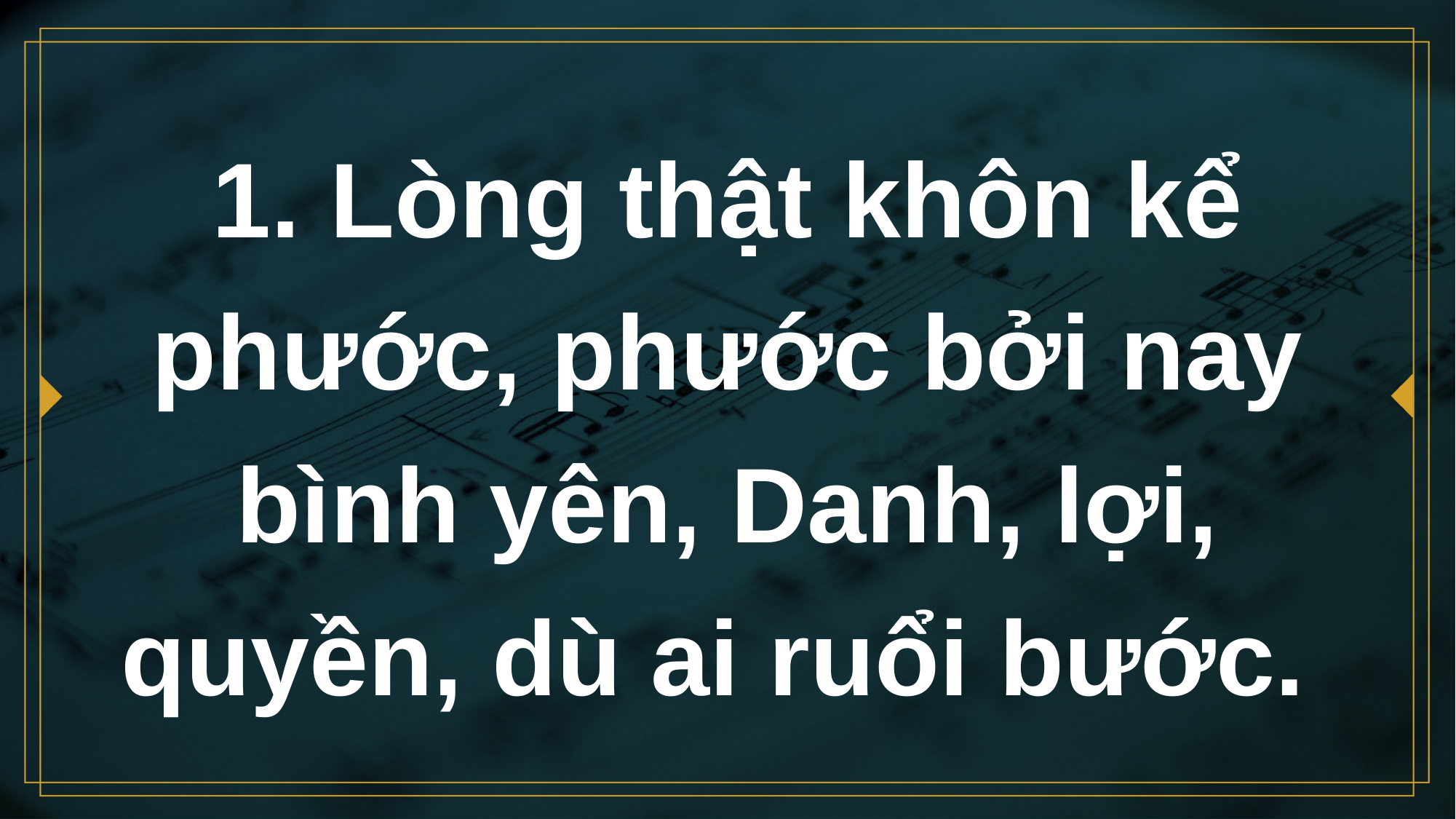

# 1. Lòng thật khôn kể phước, phước bởi nay bình yên, Danh, lợi, quyền, dù ai ruổi bước.